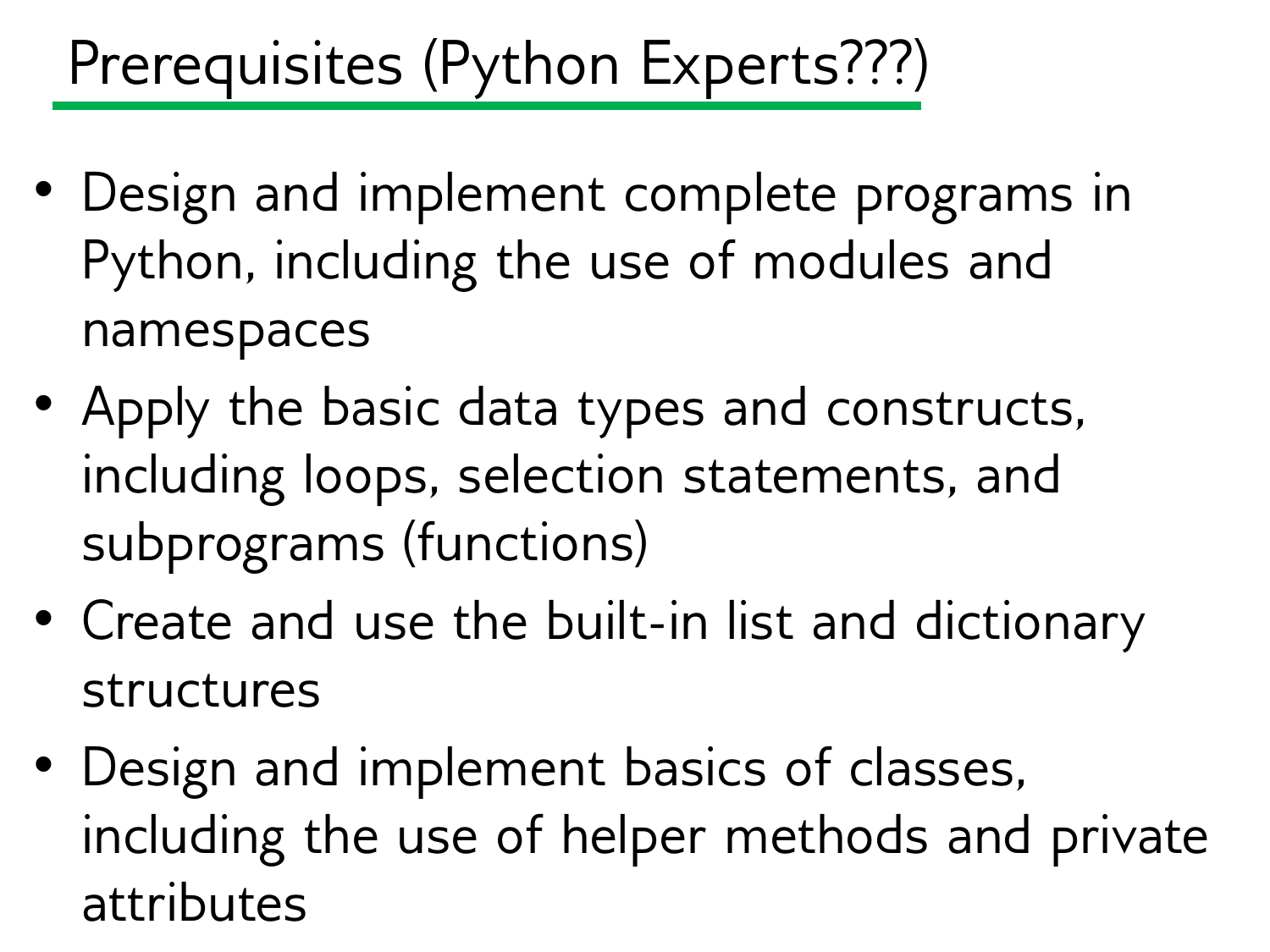

# Prerequisites (Python Experts???)
Design and implement complete programs in Python, including the use of modules and namespaces
Apply the basic data types and constructs, including loops, selection statements, and subprograms (functions)
Create and use the built-in list and dictionary structures
Design and implement basics of classes, including the use of helper methods and private attributes